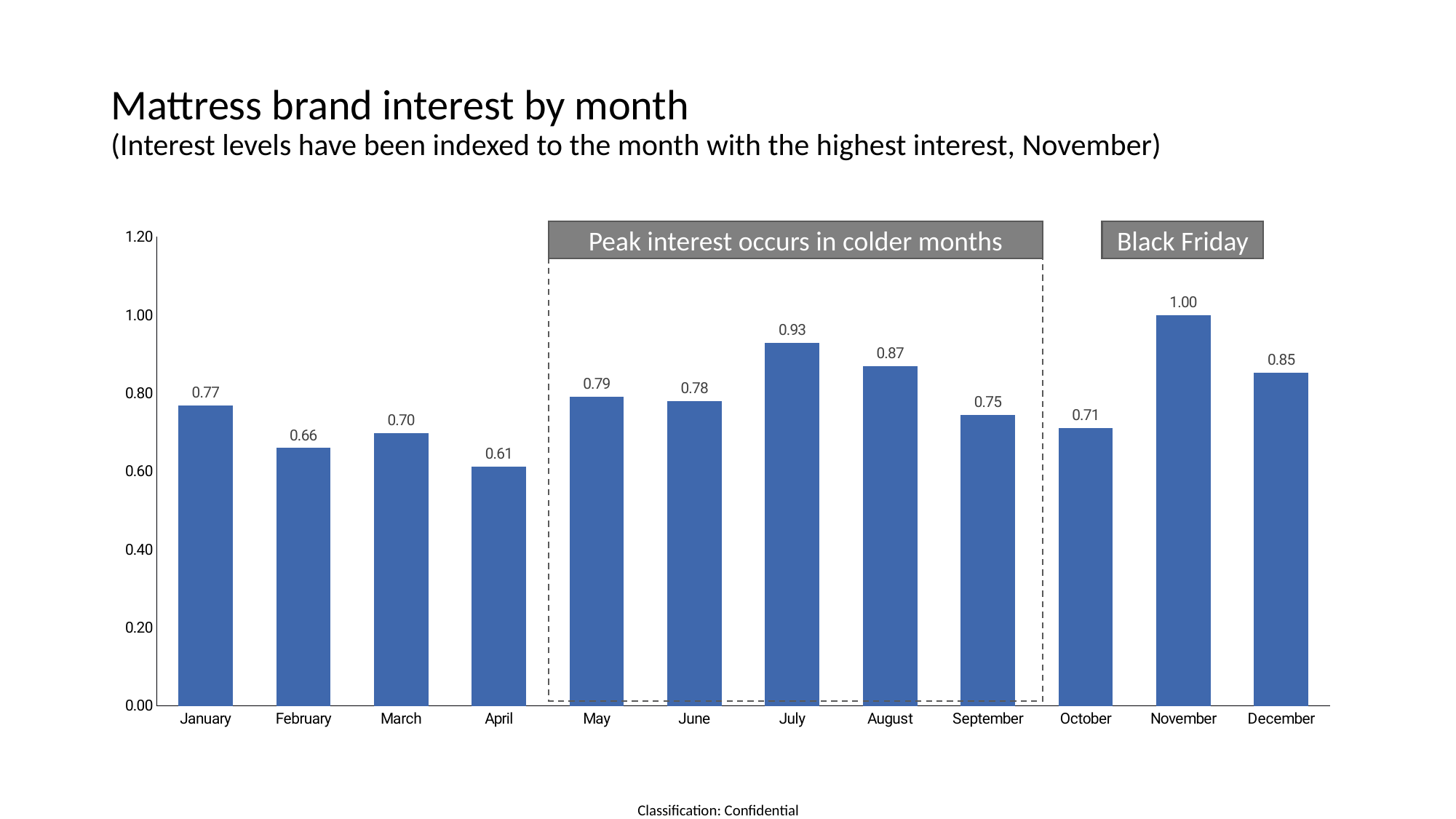

# Mattress brand interest by month (Interest levels have been indexed to the month with the highest interest, November)

### Chart

| Category | interest_index |
|---|---|
| January | 0.76814011676397 |
| February | 0.659716430358632 |
| March | 0.697247706422018 |
| April | 0.611342785654712 |
| May | 0.790658882402001 |
| June | 0.780233527939949 |
| July | 0.929107589658048 |
| August | 0.868640533778148 |
| September | 0.745204336947456 |
| October | 0.710592160133444 |
| November | 1.0 |
| December | 0.851959966638865 |
Peak interest occurs in colder months
Black Friday